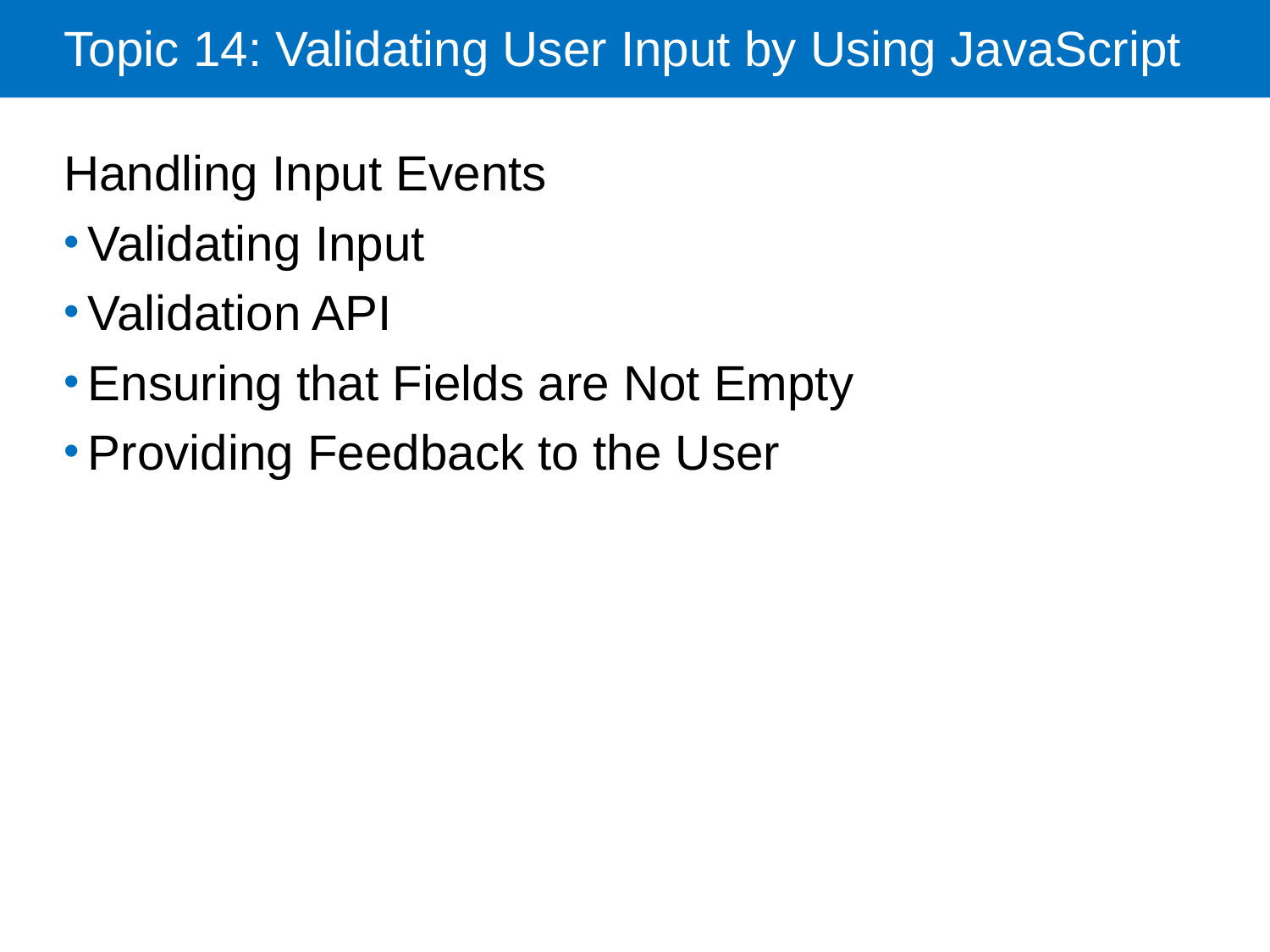

# Topic 14: Validating User Input by Using JavaScript
Handling Input Events
Validating Input
Validation API
Ensuring that Fields are Not Empty
Providing Feedback to the User